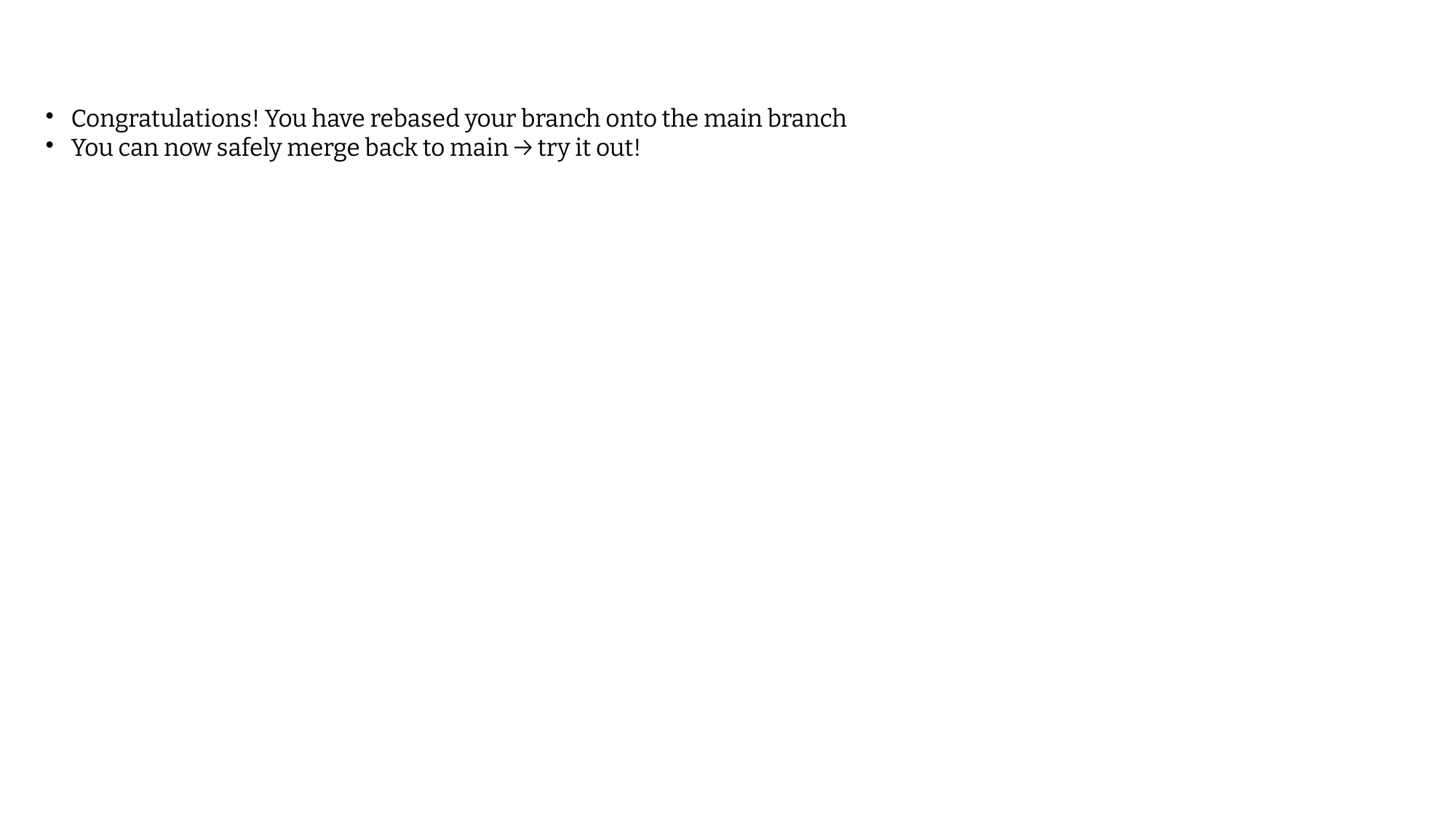

Congratulations! You have rebased your branch onto the main branch
You can now safely merge back to main → try it out!